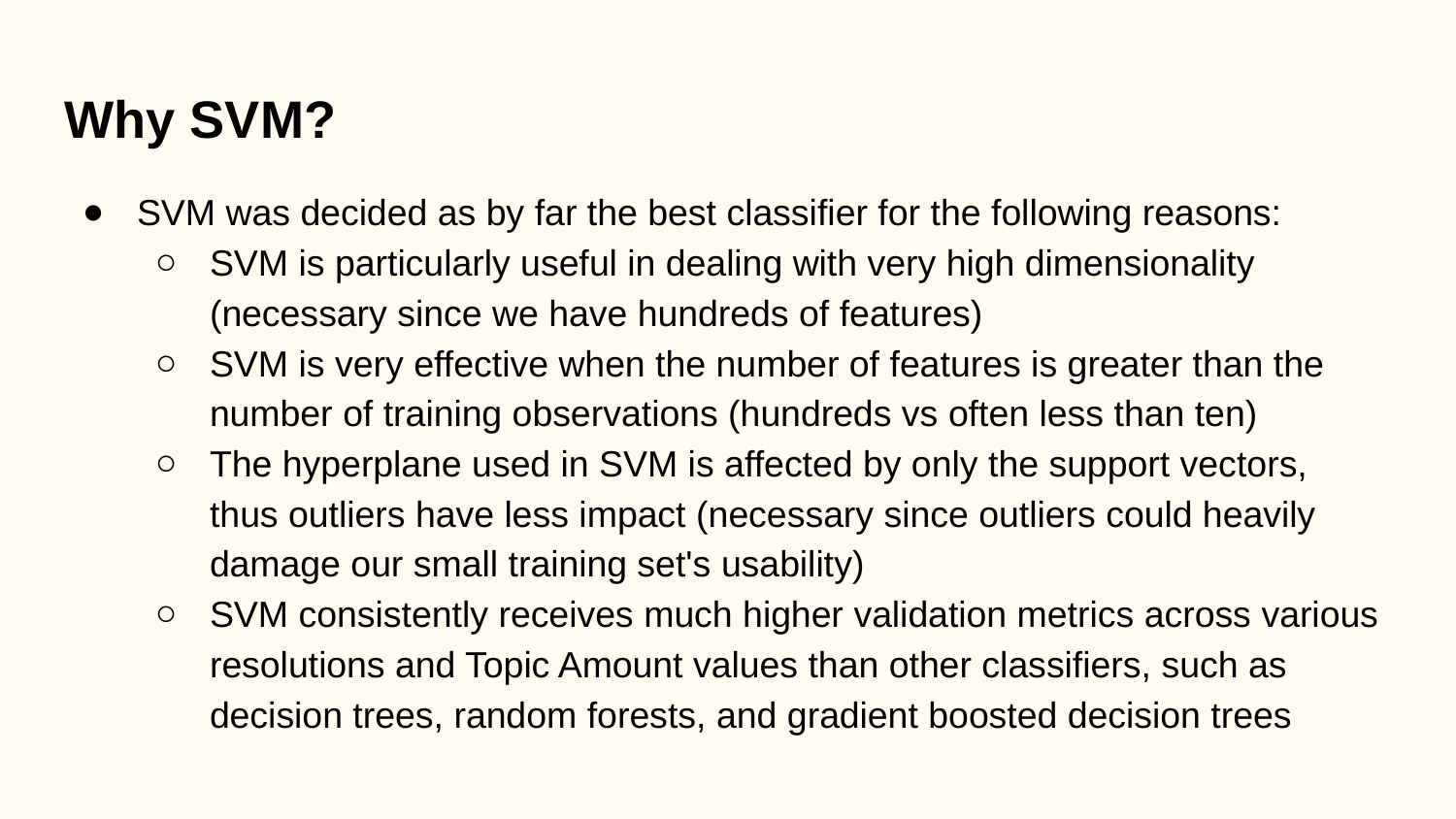

# Why SVM?
SVM was decided as by far the best classifier for the following reasons:
SVM is particularly useful in dealing with very high dimensionality (necessary since we have hundreds of features)
SVM is very effective when the number of features is greater than the number of training observations (hundreds vs often less than ten)
The hyperplane used in SVM is affected by only the support vectors, thus outliers have less impact (necessary since outliers could heavily damage our small training set's usability)
SVM consistently receives much higher validation metrics across various resolutions and Topic Amount values than other classifiers, such as decision trees, random forests, and gradient boosted decision trees